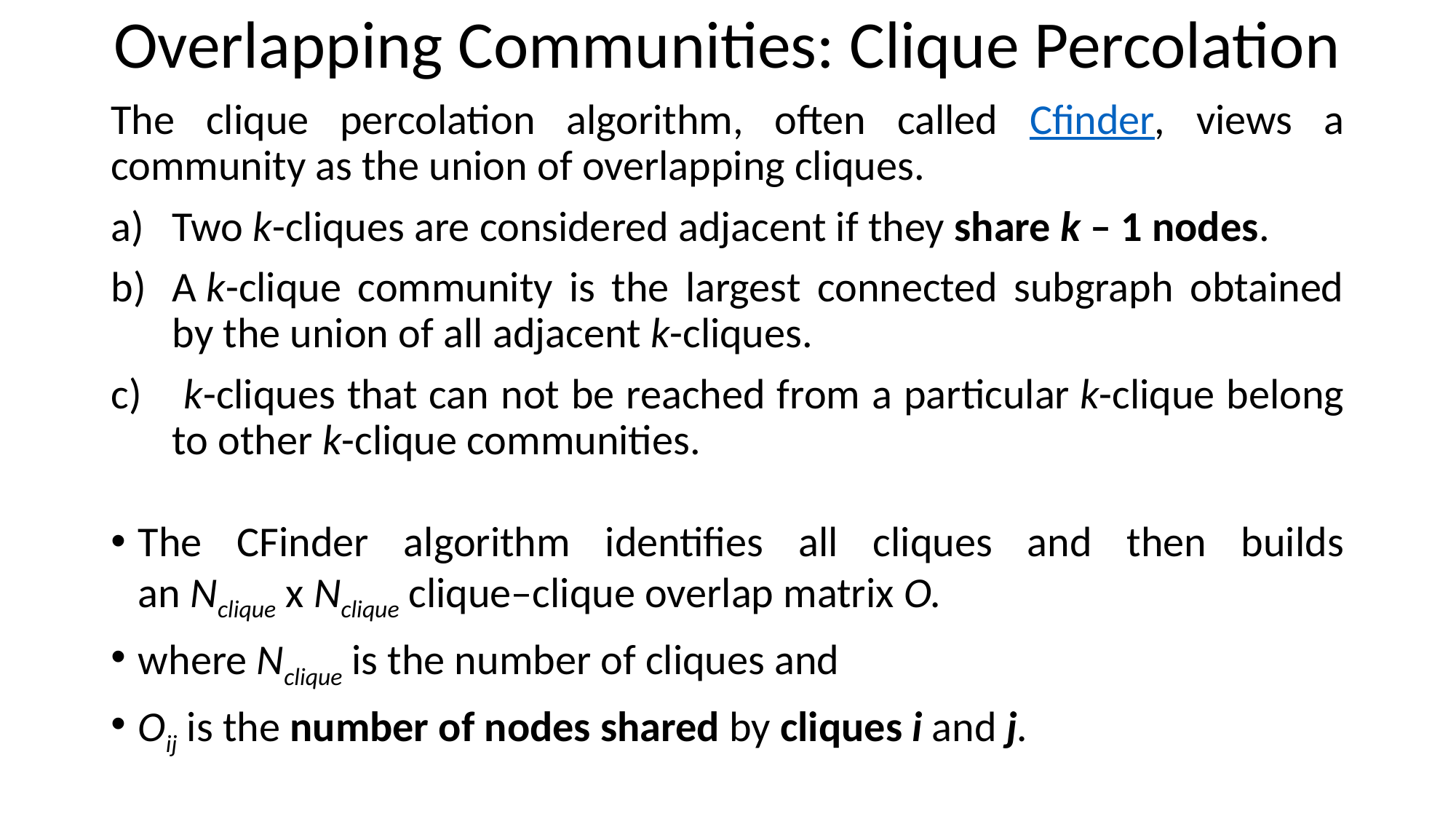

# Overlapping Communities: Clique Percolation
The clique percolation algorithm, often called Cfinder, views a community as the union of overlapping cliques.
Two k-cliques are considered adjacent if they share k – 1 nodes.
A k-clique community is the largest connected subgraph obtained by the union of all adjacent k-cliques.
 k-cliques that can not be reached from a particular k-clique belong to other k-clique communities.

The CFinder algorithm identifies all cliques and then builds an Nclique x Nclique clique–clique overlap matrix O.
where Nclique is the number of cliques and
Oij is the number of nodes shared by cliques i and j.